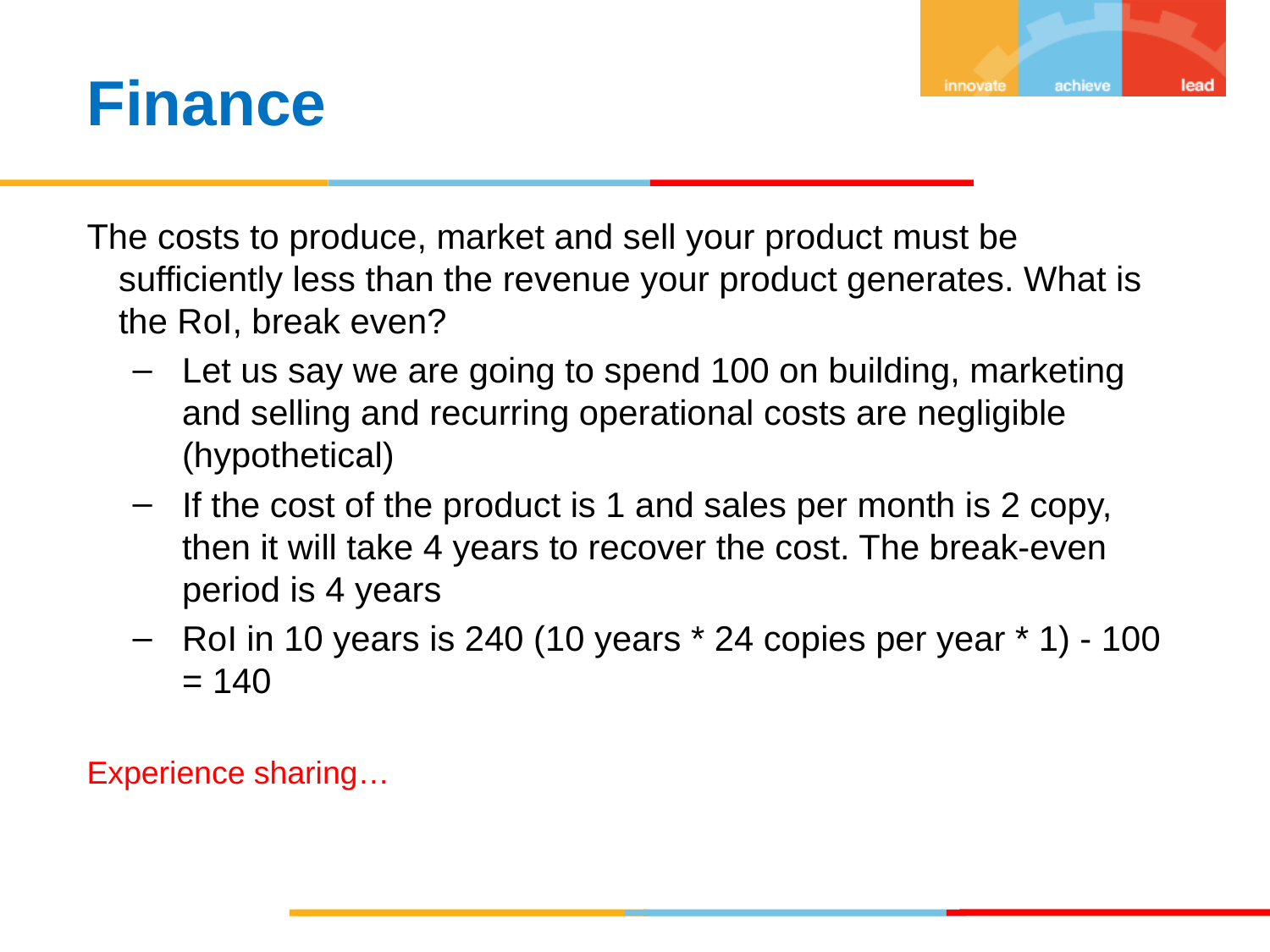

Finance
The costs to produce, market and sell your product must be sufficiently less than the revenue your product generates. What is the RoI, break even?
Let us say we are going to spend 100 on building, marketing and selling and recurring operational costs are negligible (hypothetical)
If the cost of the product is 1 and sales per month is 2 copy, then it will take 4 years to recover the cost. The break-even period is 4 years
RoI in 10 years is 240 (10 years * 24 copies per year * 1) - 100 = 140

Experience sharing…